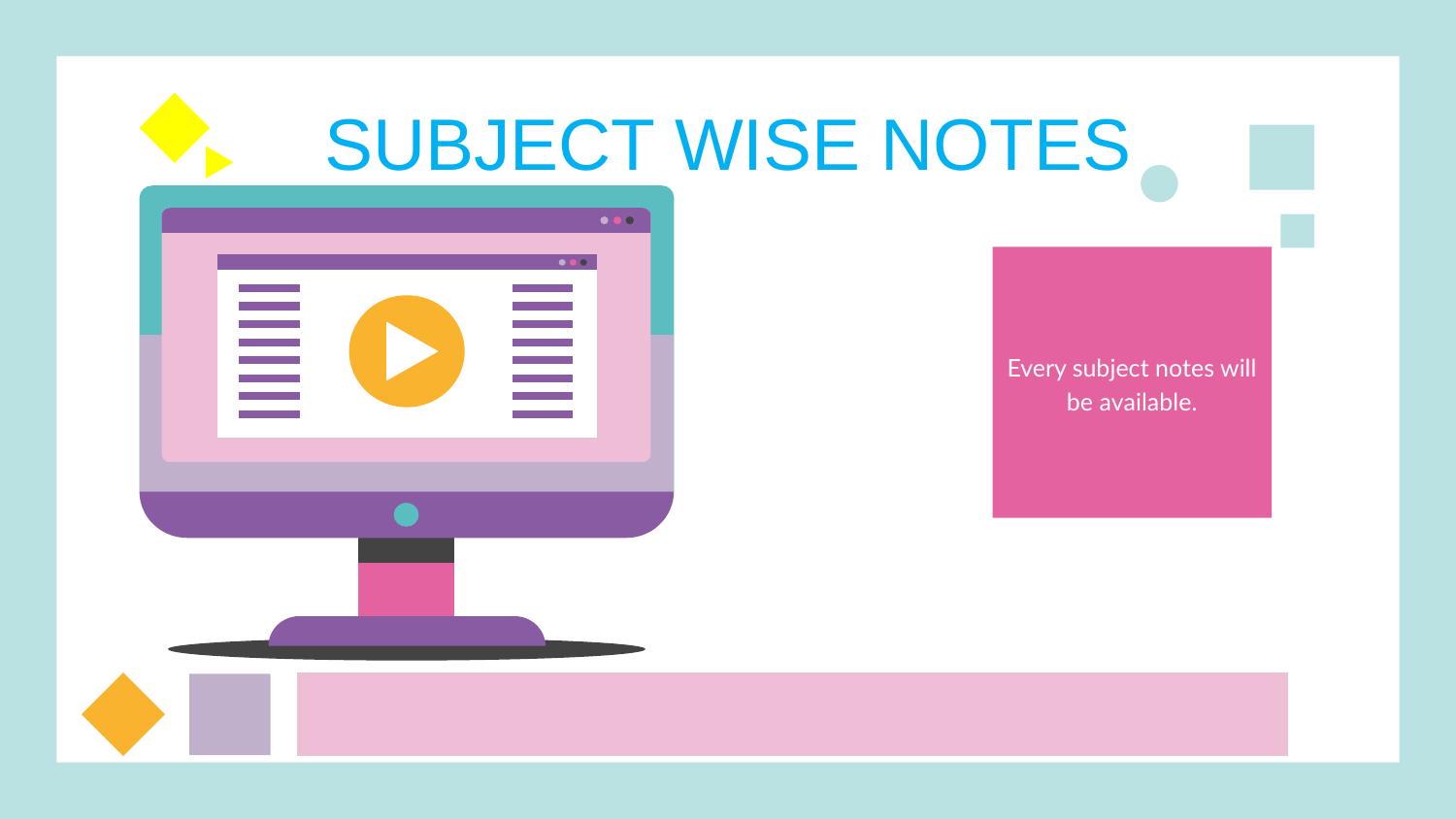

# SUBJECT WISE NOTES

Every subject notes will be available.